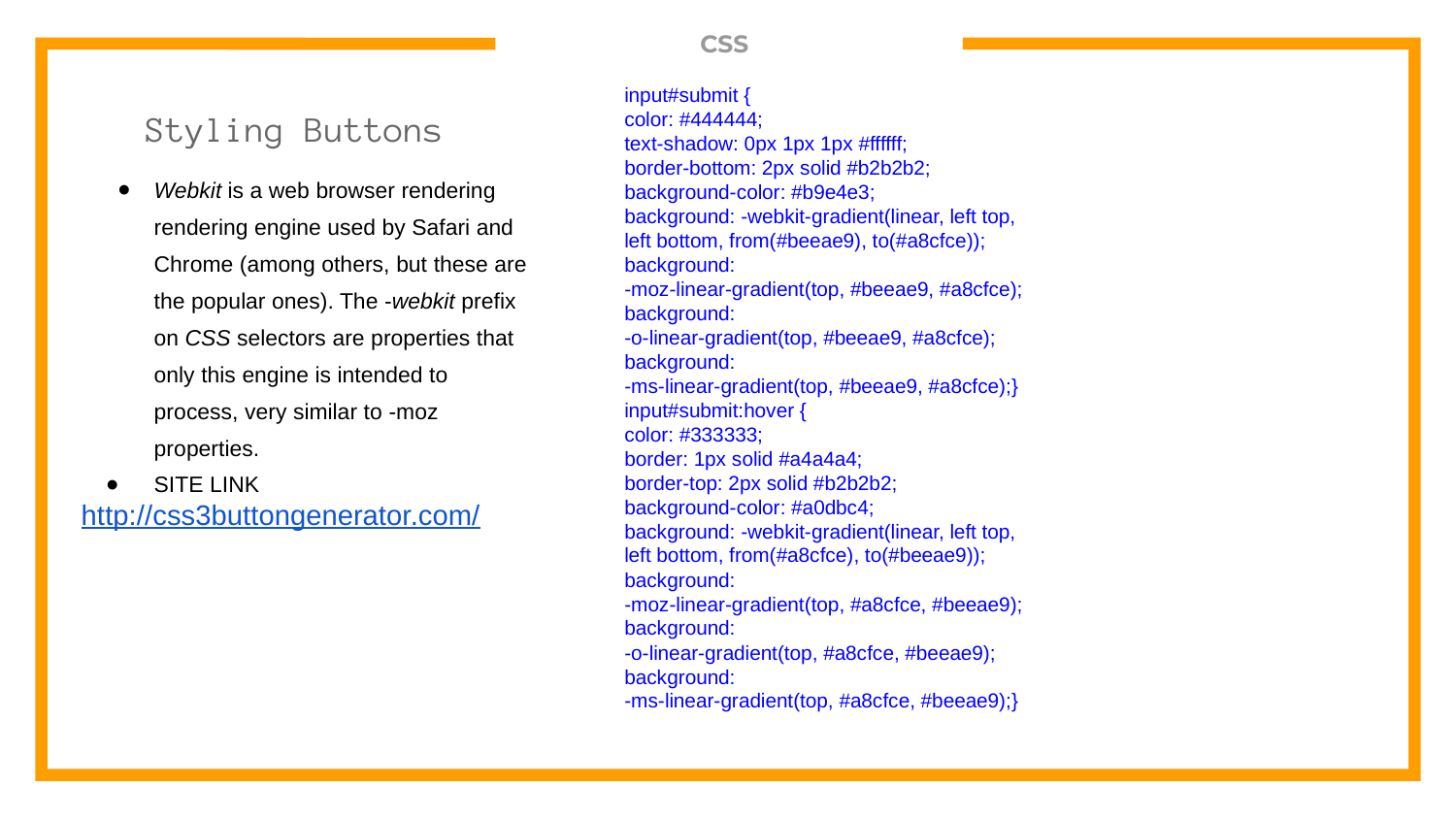

# CSS
Styling Buttons

input#submit {
color: #444444;
text-shadow: 0px 1px 1px #ffffff;
border-bottom: 2px solid #b2b2b2;
background-color: #b9e4e3;
background: -webkit-gradient(linear, left top,
left bottom, from(#beeae9), to(#a8cfce));
background:
-moz-linear-gradient(top, #beeae9, #a8cfce);
background:
-o-linear-gradient(top, #beeae9, #a8cfce);
background:
-ms-linear-gradient(top, #beeae9, #a8cfce);}
input#submit:hover {
color: #333333;
border: 1px solid #a4a4a4;
border-top: 2px solid #b2b2b2;
background-color: #a0dbc4;
background: -webkit-gradient(linear, left top,
left bottom, from(#a8cfce), to(#beeae9));
background:
-moz-linear-gradient(top, #a8cfce, #beeae9);
background:
-o-linear-gradient(top, #a8cfce, #beeae9);
background:
-ms-linear-gradient(top, #a8cfce, #beeae9);}

Webkit is a web browser rendering rendering engine used by Safari and Chrome (among others, but these are the popular ones). The -webkit prefix on CSS selectors are properties that only this engine is intended to process, very similar to -moz properties.
SITE LINK
http://css3buttongenerator.com/